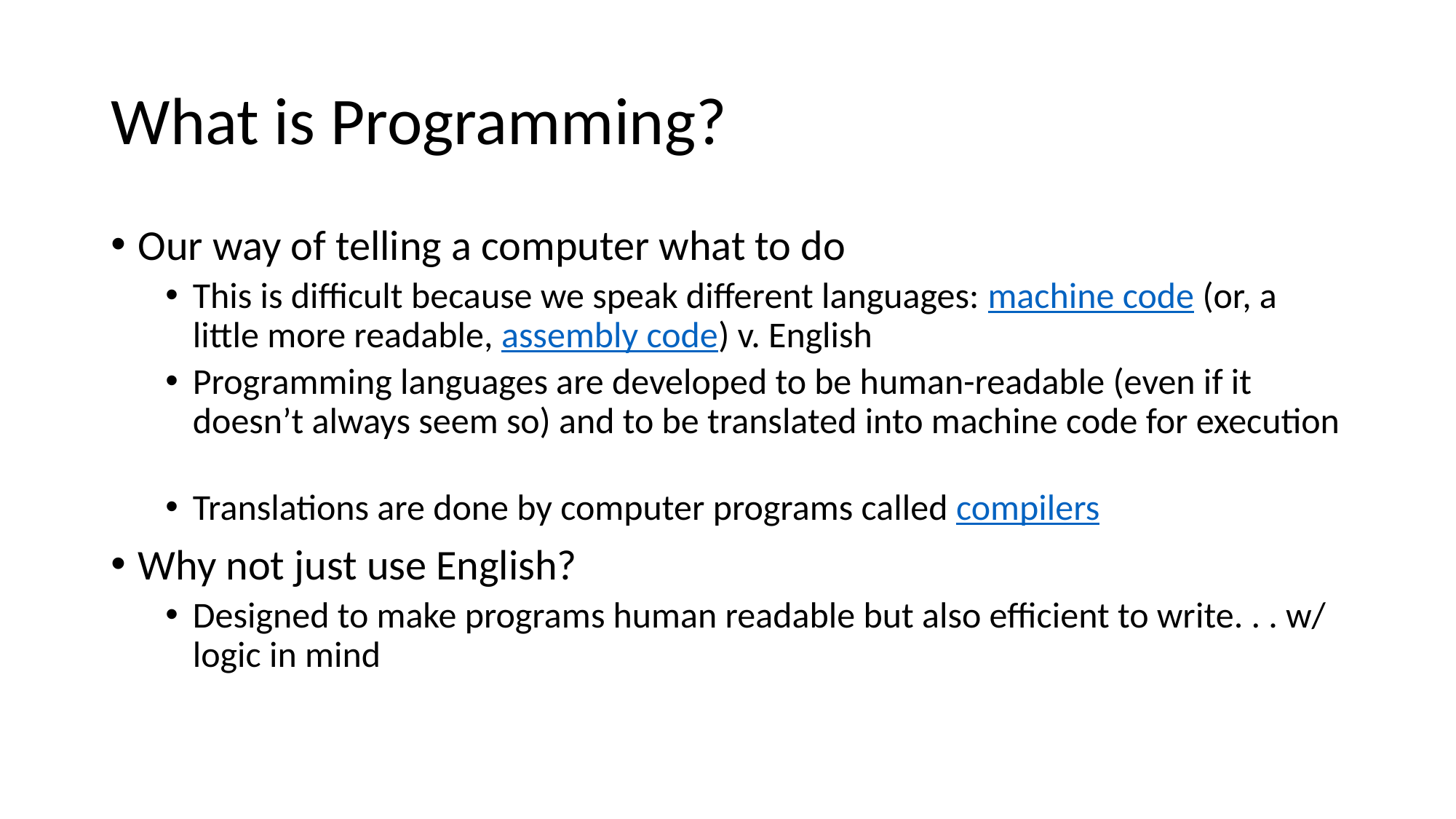

# What is Programming?
Our way of telling a computer what to do
This is difficult because we speak different languages: machine code (or, a little more readable, assembly code) v. English
Programming languages are developed to be human-readable (even if it doesn’t always seem so) and to be translated into machine code for execution
Translations are done by computer programs called compilers
Why not just use English?
Designed to make programs human readable but also efficient to write. . . w/ logic in mind